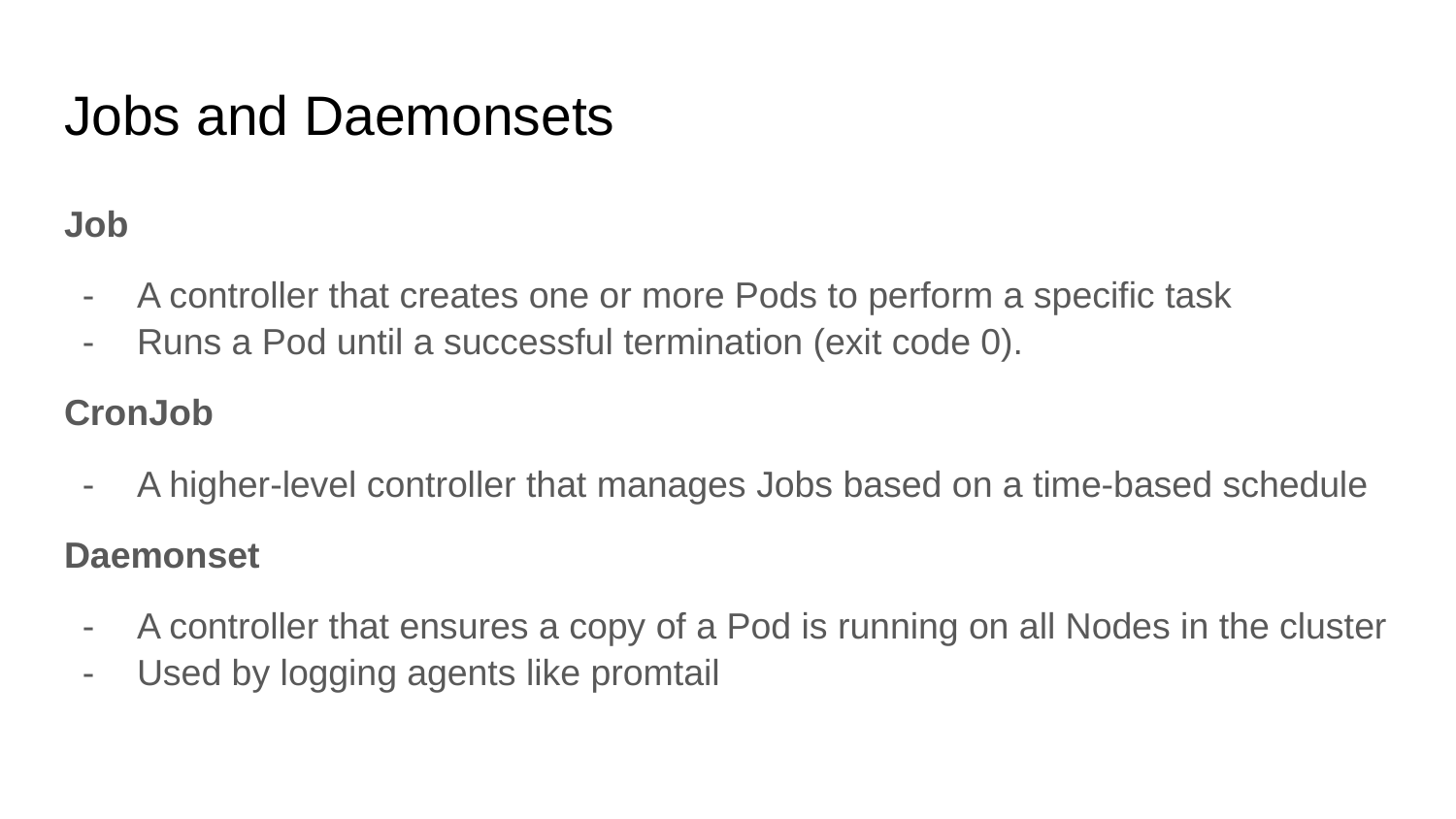

# Jobs and Daemonsets
Job
A controller that creates one or more Pods to perform a specific task
Runs a Pod until a successful termination (exit code 0).
CronJob
A higher-level controller that manages Jobs based on a time-based schedule
Daemonset
A controller that ensures a copy of a Pod is running on all Nodes in the cluster
Used by logging agents like promtail